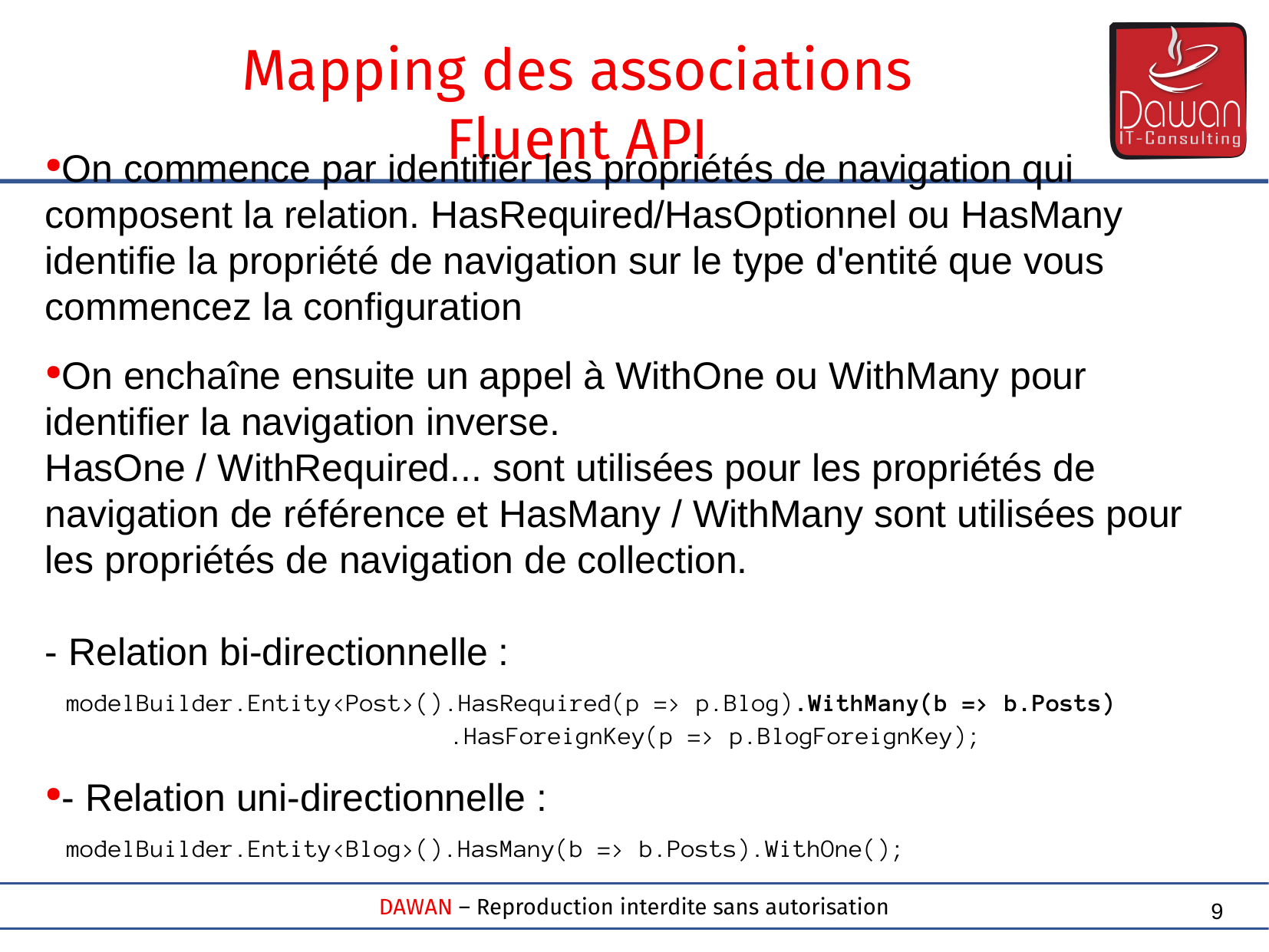

Mapping des associations
Fluent API
On commence par identifier les propriétés de navigation qui composent la relation. HasRequired/HasOptionnel ou HasMany identifie la propriété de navigation sur le type d'entité que vous commencez la configuration
On enchaîne ensuite un appel à WithOne ou WithMany pour identifier la navigation inverse.
HasOne / WithRequired... sont utilisées pour les propriétés de navigation de référence et HasMany / WithMany sont utilisées pour les propriétés de navigation de collection.
- Relation bi-directionnelle :
  modelBuilder.Entity<Post>().HasRequired(p => p.Blog).WithMany(b => b.Posts)
                             .HasForeignKey(p => p.BlogForeignKey);
- Relation uni-directionnelle :
  modelBuilder.Entity<Blog>().HasMany(b => b.Posts).WithOne();
9